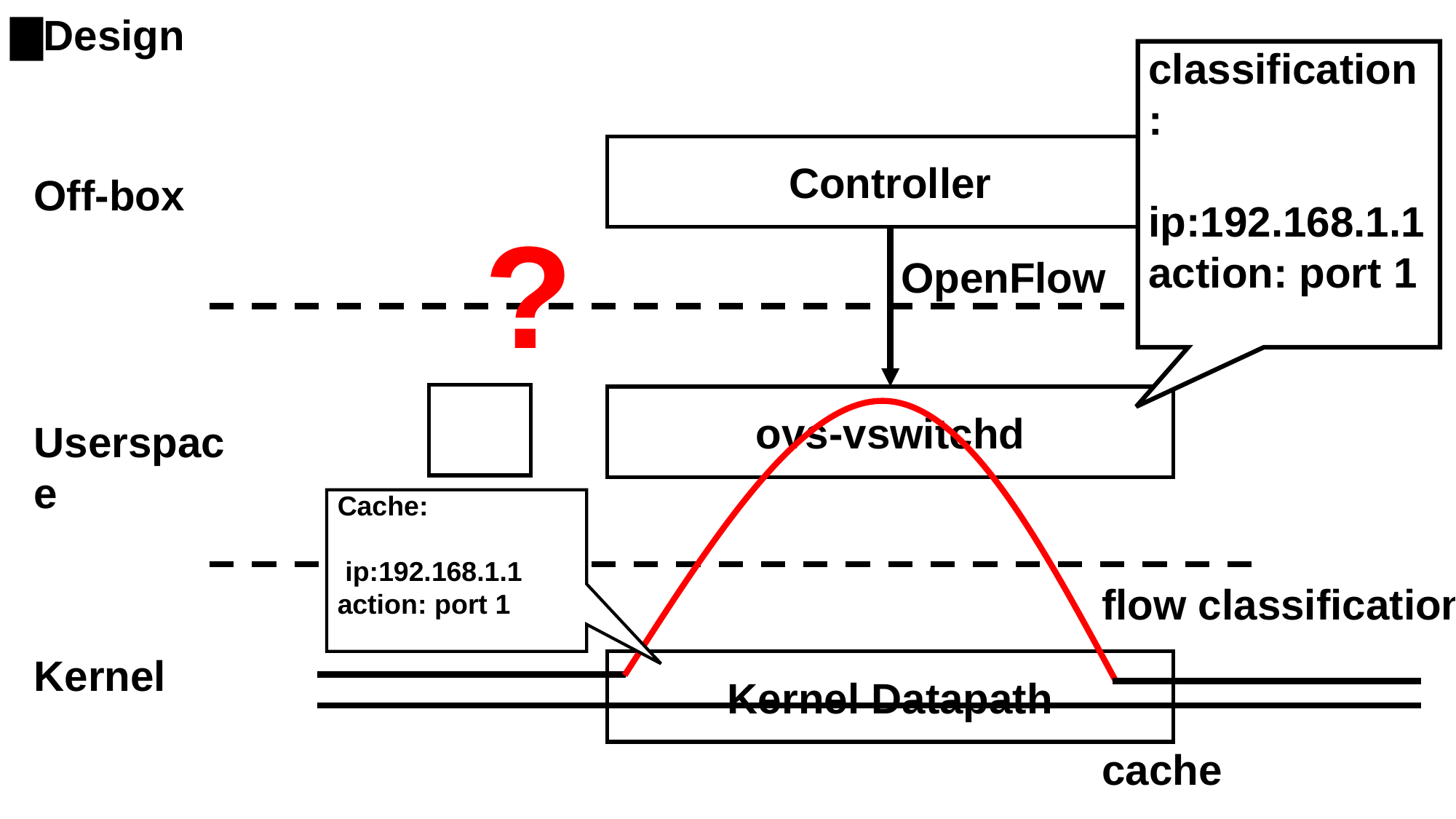

▇Design
classification:

ip:192.168.1.1
action: port 1

Controller
Off-box
?
OpenFlow

ovs-vswitchd

Userspace
Cache:

:ip:192.168.1.1
action: port 1

flow classification
Kernel
Kernel Datapath
cache